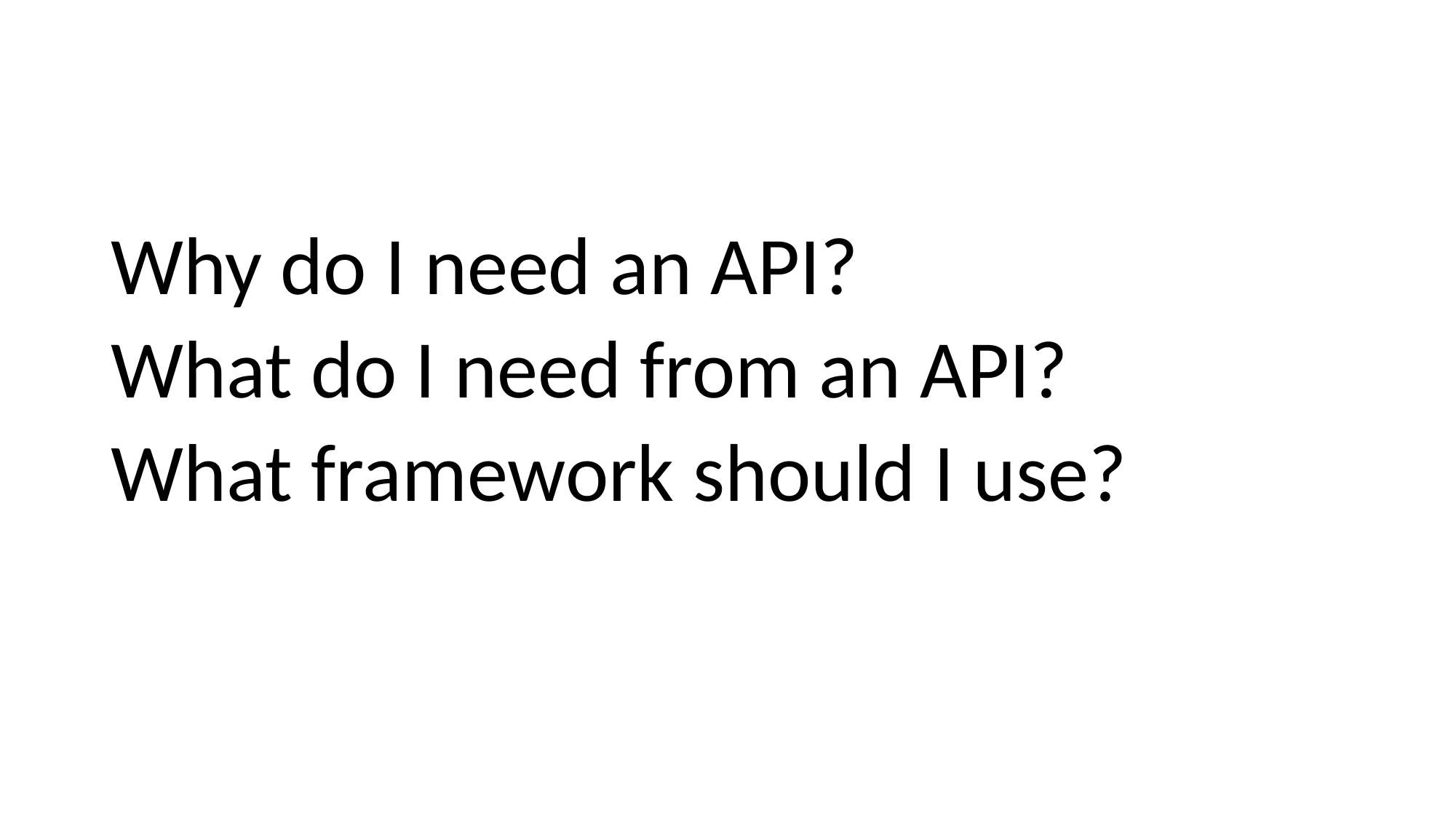

Why do I need an API?
What do I need from an API?
What framework should I use?